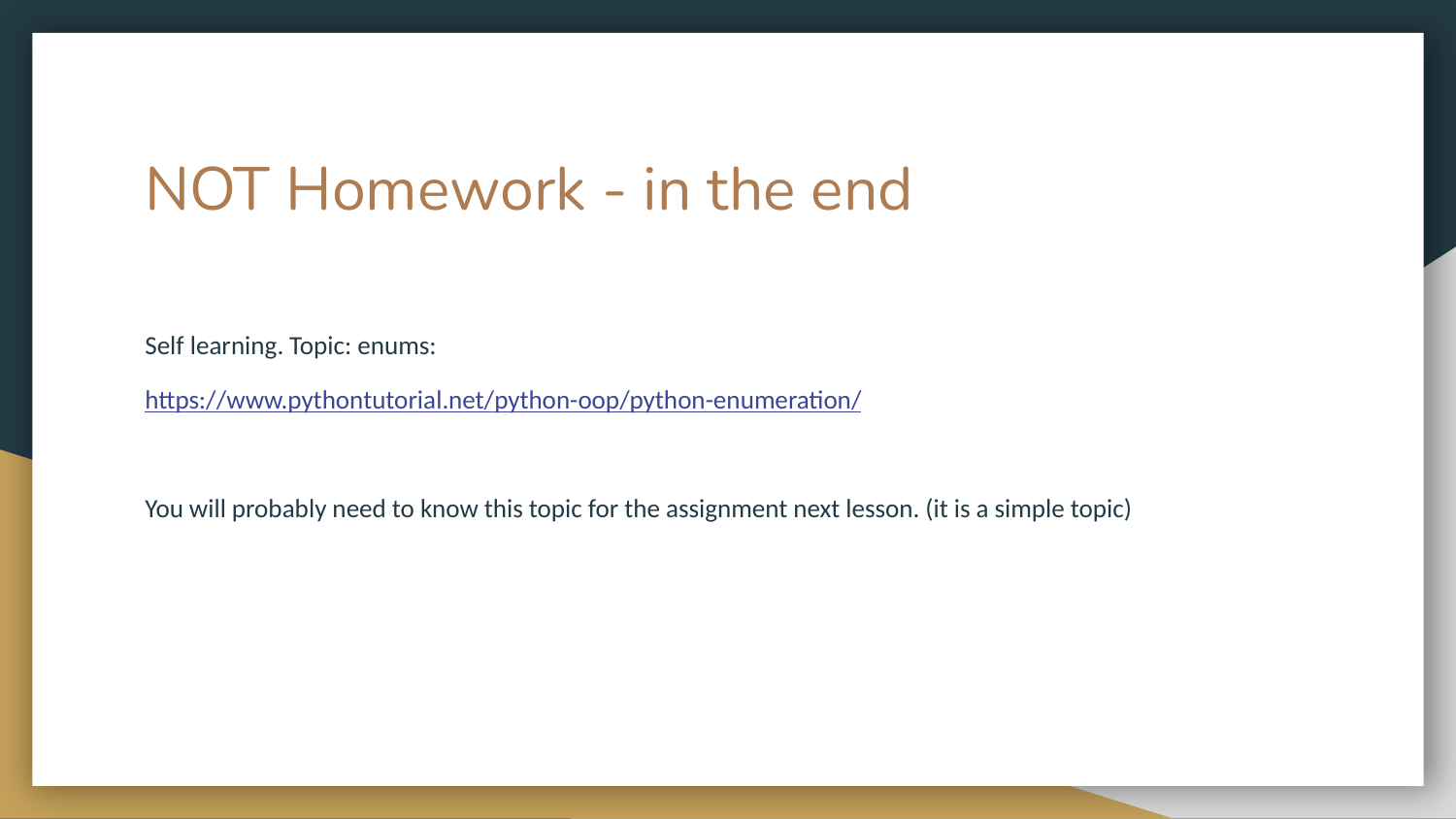

# NOT Homework - in the end
Self learning. Topic: enums:
https://www.pythontutorial.net/python-oop/python-enumeration/

You will probably need to know this topic for the assignment next lesson. (it is a simple topic)